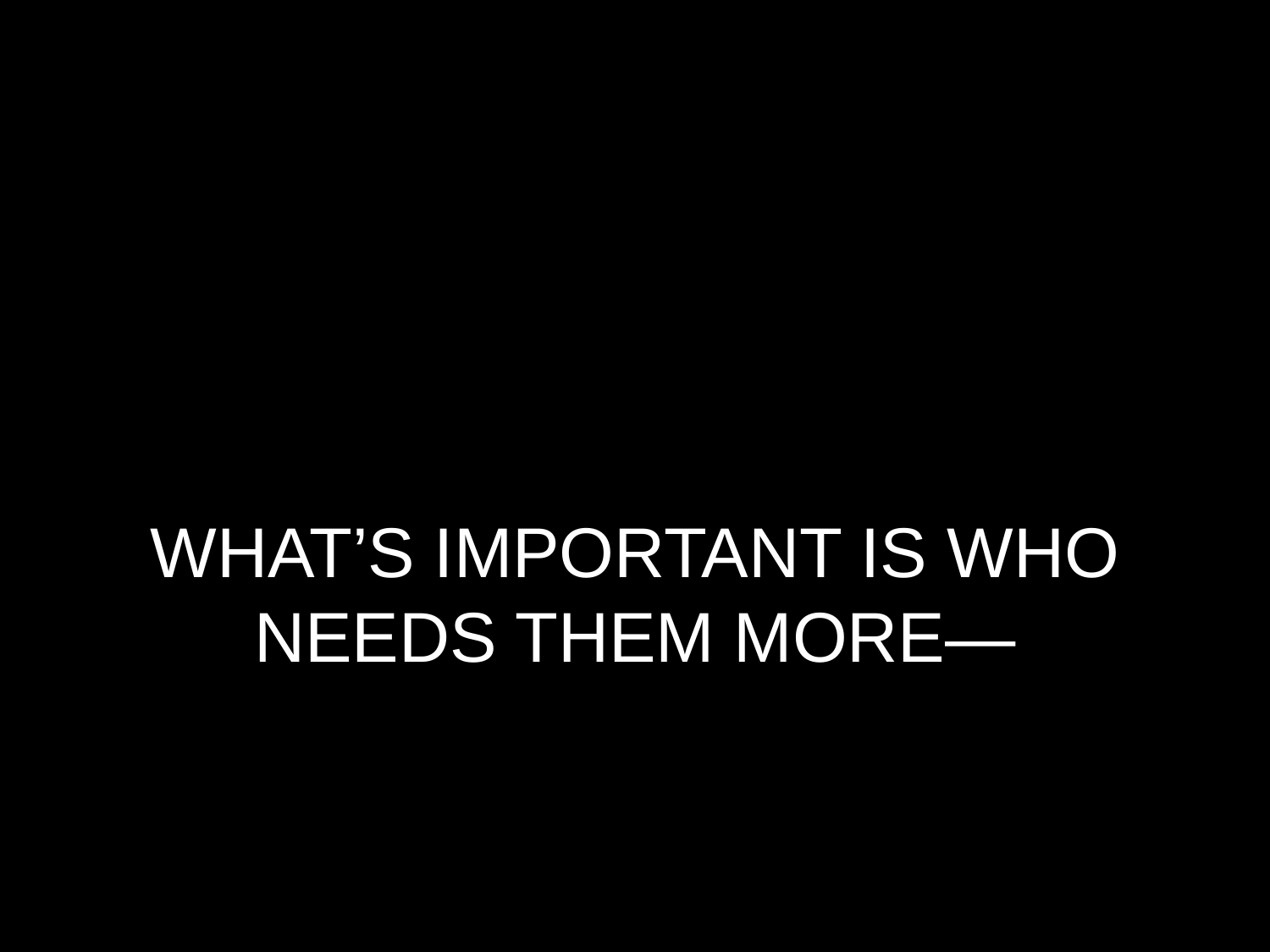

# WHAT’S IMPORTANT IS WHO NEEDS THEM MORE—